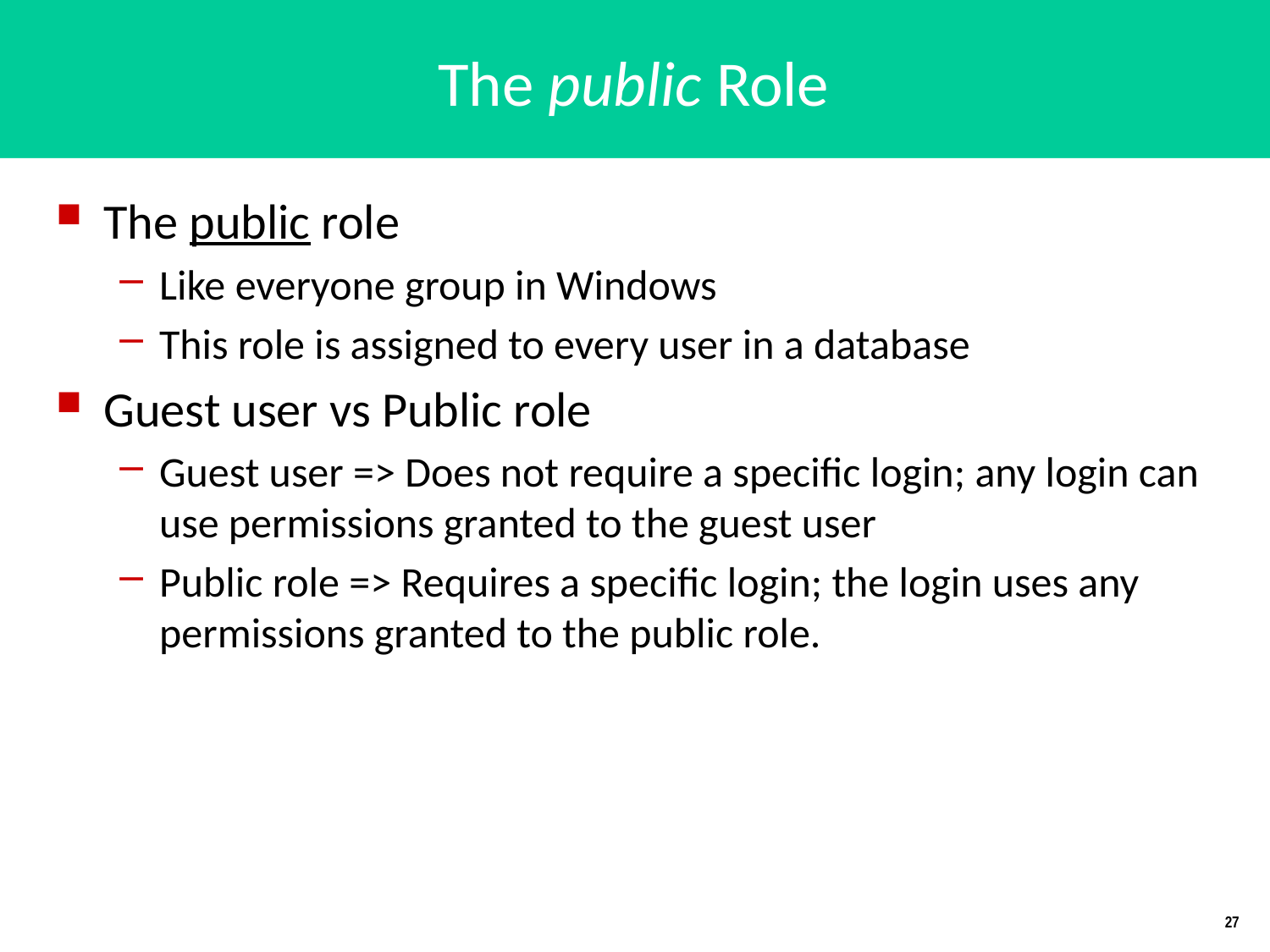

# The public Role
The public role
Like everyone group in Windows
This role is assigned to every user in a database
Guest user vs Public role
Guest user => Does not require a specific login; any login can use permissions granted to the guest user
Public role => Requires a specific login; the login uses any permissions granted to the public role.